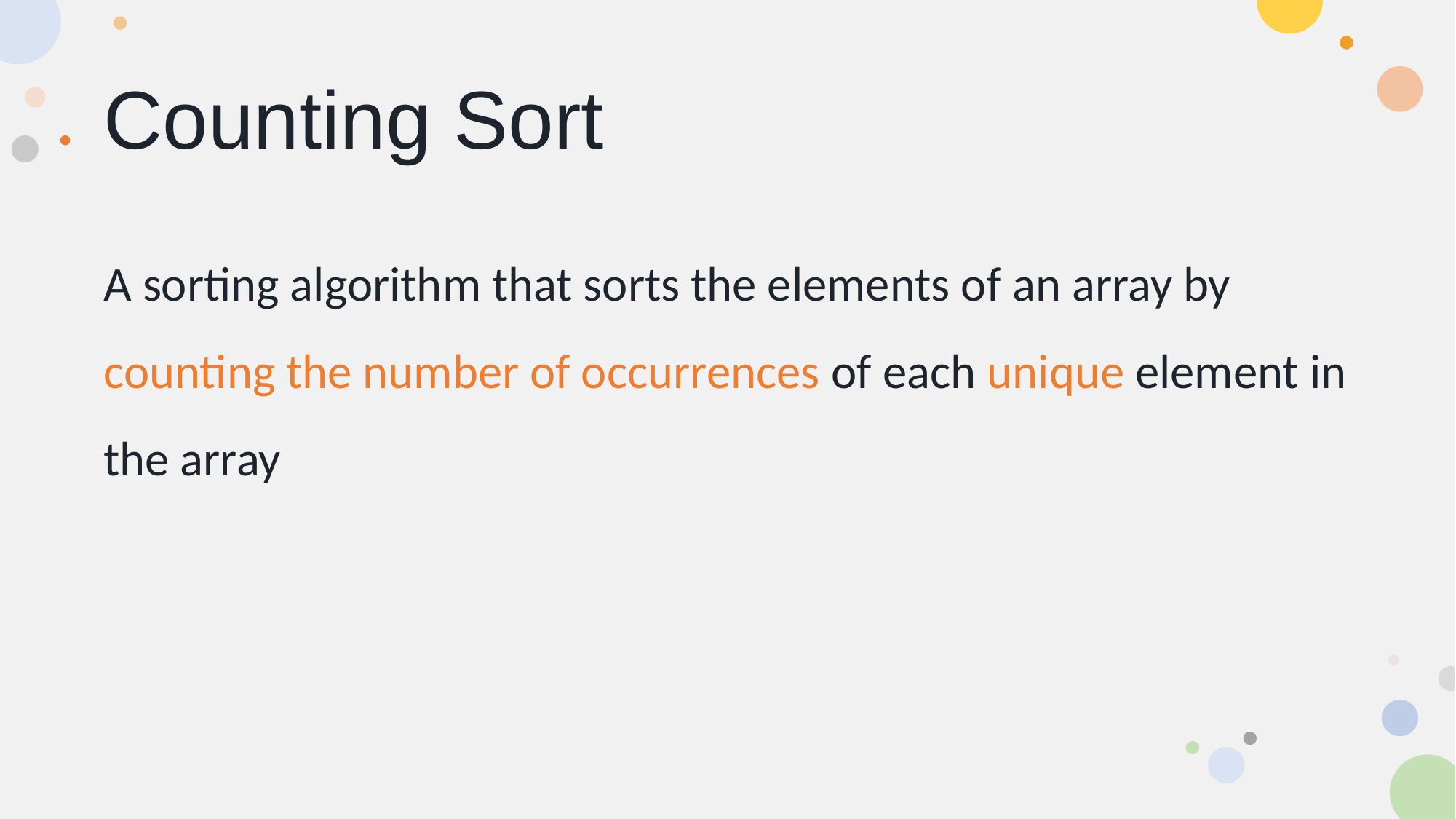

# Counting Sort
A sorting algorithm that sorts the elements of an array by counting the number of occurrences of each unique element in the array